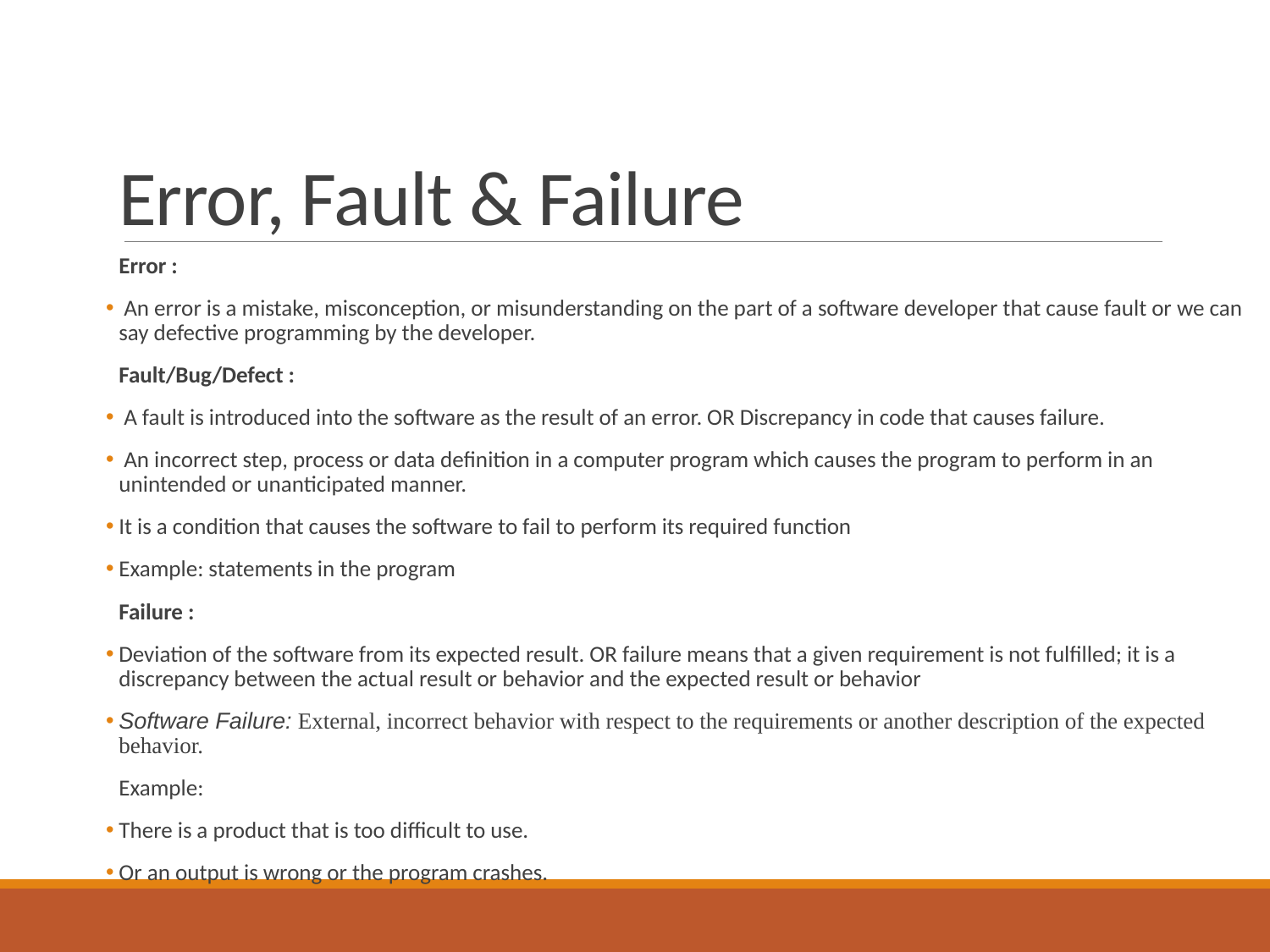

# Error, Fault & Failure
Error :
 An error is a mistake, misconception, or misunderstanding on the part of a software developer that cause fault or we can say defective programming by the developer.
Fault/Bug/Defect :
 A fault is introduced into the software as the result of an error. OR Discrepancy in code that causes failure.
 An incorrect step, process or data definition in a computer program which causes the program to perform in an unintended or unanticipated manner.
It is a condition that causes the software to fail to perform its required function
Example: statements in the program
Failure :
Deviation of the software from its expected result. OR failure means that a given requirement is not fulfilled; it is a discrepancy between the actual result or behavior and the expected result or behavior
Software Failure: External, incorrect behavior with respect to the requirements or another description of the expected behavior.
Example:
There is a product that is too difficult to use.
Or an output is wrong or the program crashes.